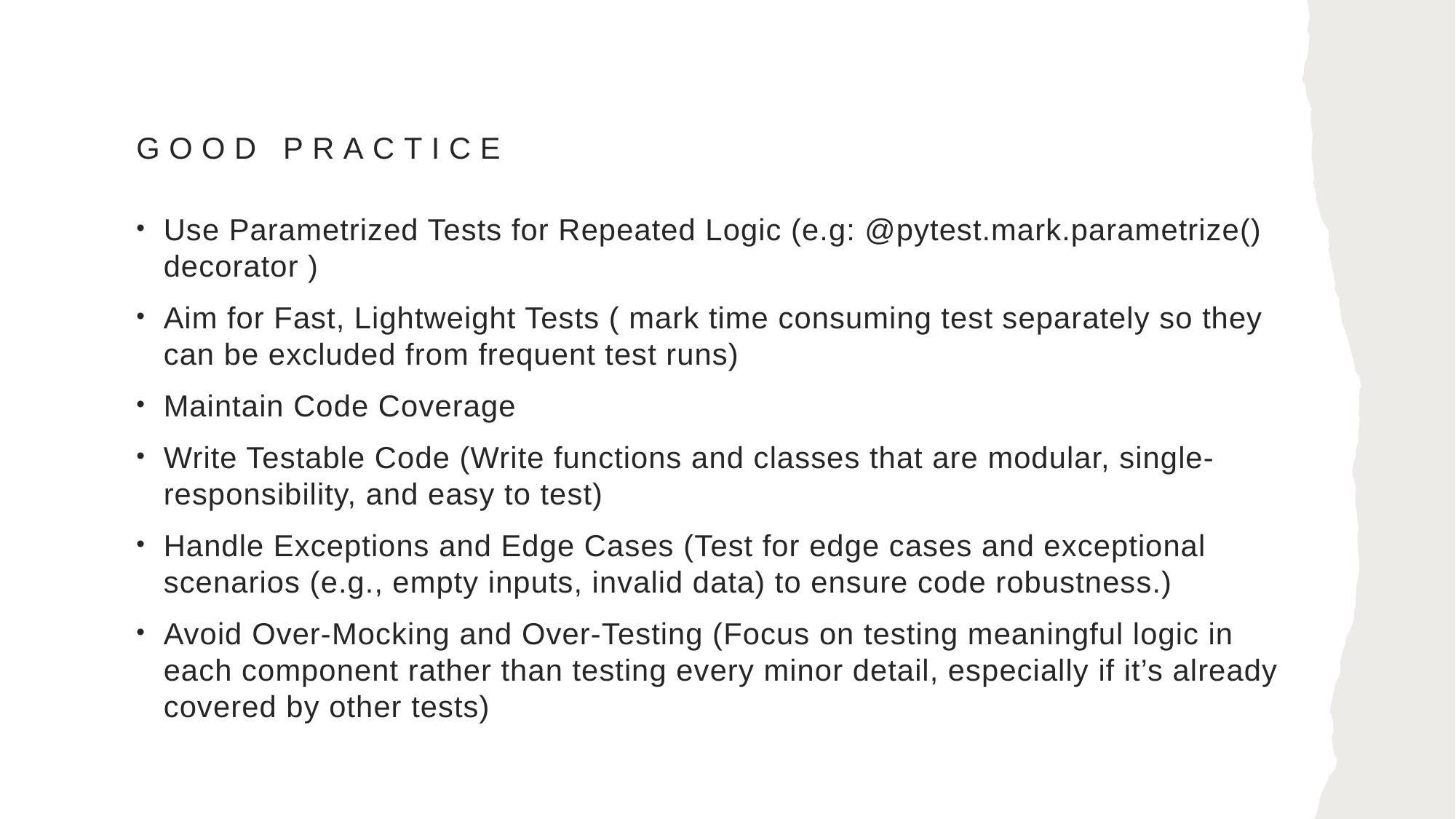

# good practice
Use Parametrized Tests for Repeated Logic (e.g: @pytest.mark.parametrize() decorator )
Aim for Fast, Lightweight Tests ( mark time consuming test separately so they can be excluded from frequent test runs)
Maintain Code Coverage
Write Testable Code (Write functions and classes that are modular, single-responsibility, and easy to test)
Handle Exceptions and Edge Cases (Test for edge cases and exceptional scenarios (e.g., empty inputs, invalid data) to ensure code robustness.)
Avoid Over-Mocking and Over-Testing (Focus on testing meaningful logic in each component rather than testing every minor detail, especially if it’s already covered by other tests)